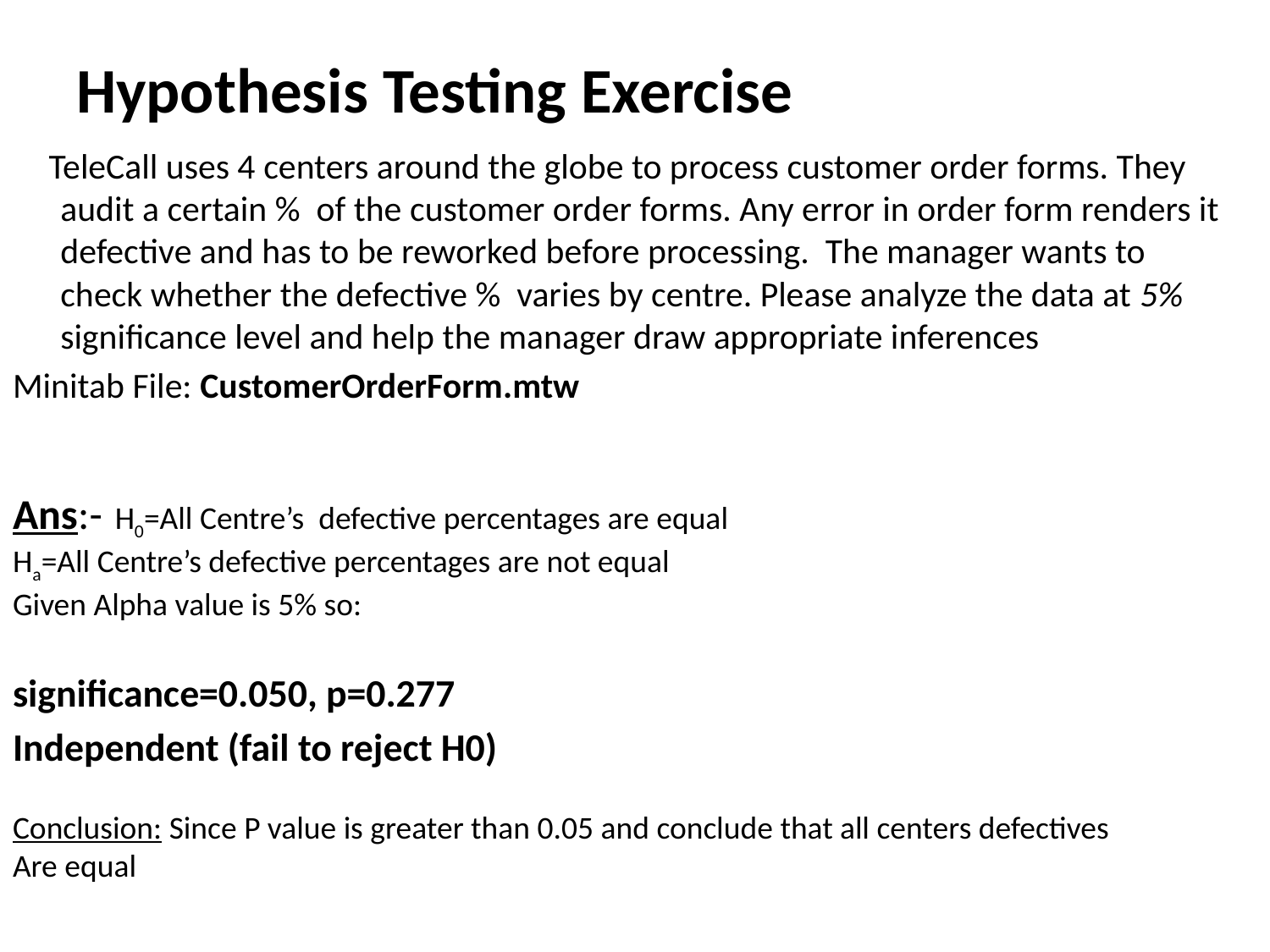

# Hypothesis Testing Exercise
     TeleCall uses 4 centers around the globe to process customer order forms. They audit a certain %  of the customer order forms. Any error in order form renders it defective and has to be reworked before processing.  The manager wants to check whether the defective %  varies by centre. Please analyze the data at 5% significance level and help the manager draw appropriate inferences
Minitab File: CustomerOrderForm.mtw

Ans:- H0=All Centre’s  defective percentages are equal
Ha=All Centre’s defective percentages are not equal
Given Alpha value is 5% so:

significance=0.050, p=0.277
Independent (fail to reject H0)

Conclusion: Since P value is greater than 0.05 and conclude that all centers defectives
Are equal